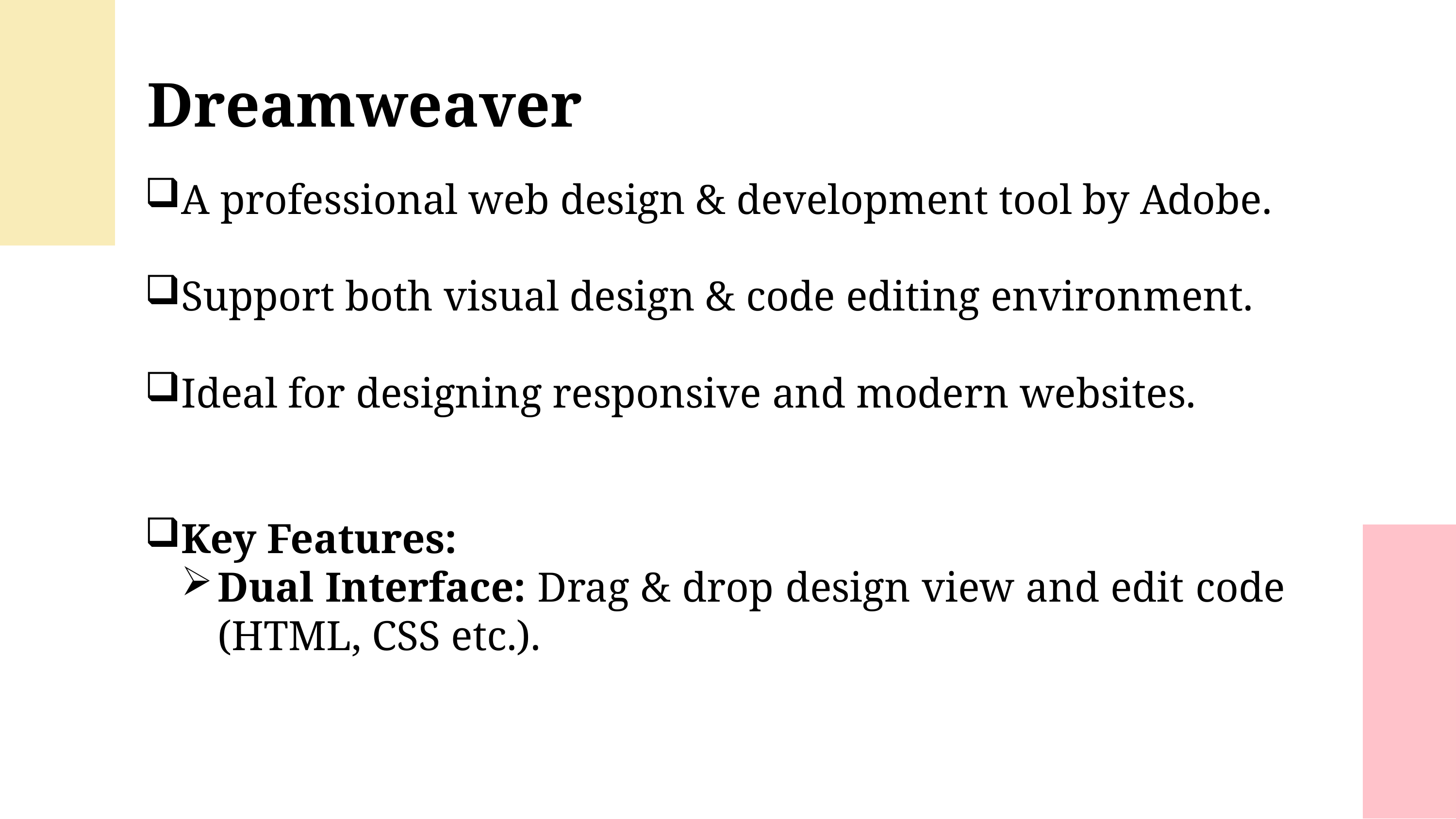

Dreamweaver
A professional web design & development tool by Adobe.

Support both visual design & code editing environment.

Ideal for designing responsive and modern websites.

Key Features:
Dual Interface: Drag & drop design view and edit code (HTML, CSS etc.).